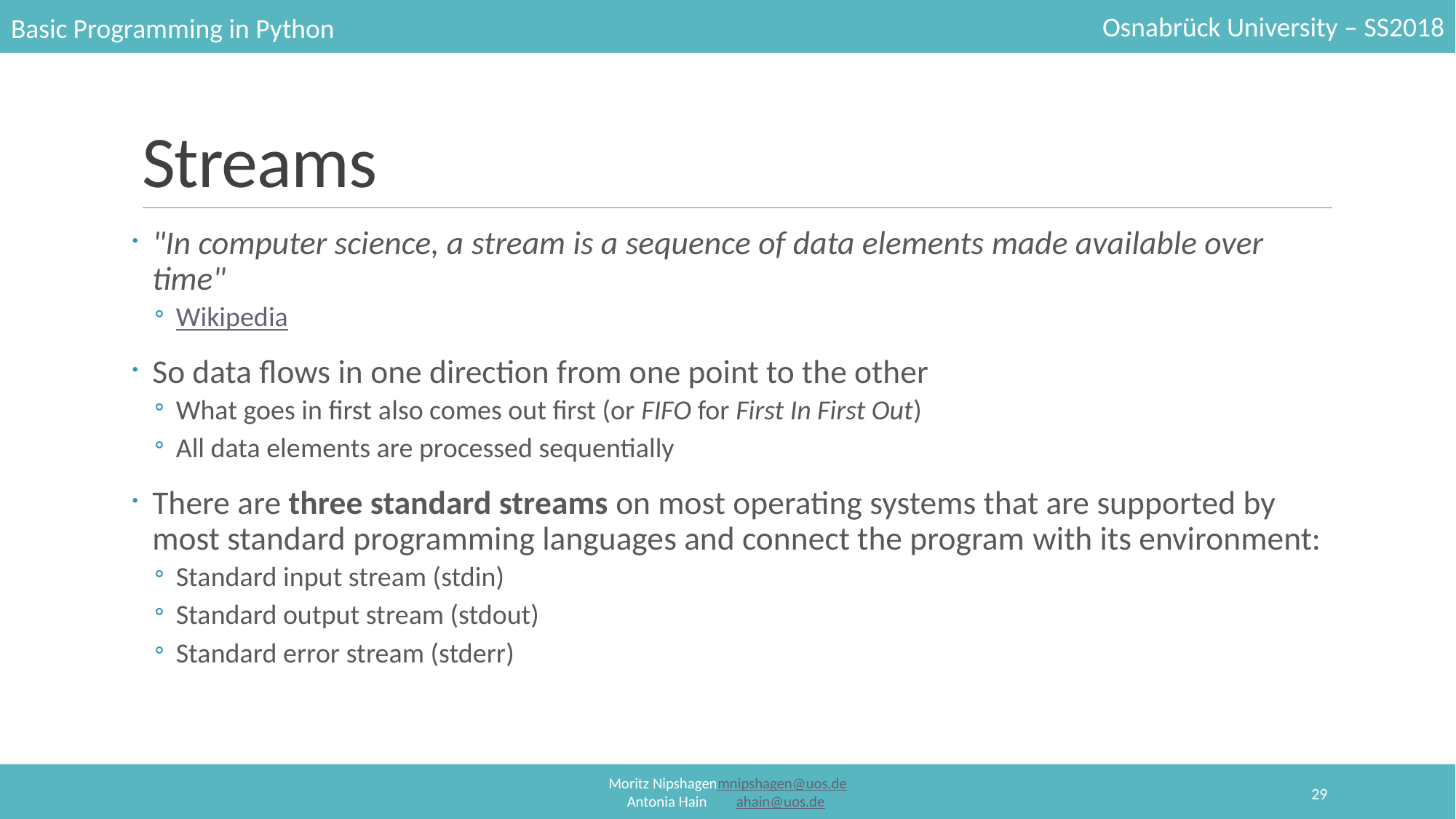

# Streams
"In computer science, a stream is a sequence of data elements made available over time"
Wikipedia
So data flows in one direction from one point to the other
What goes in first also comes out first (or FIFO for First In First Out)
All data elements are processed sequentially
There are three standard streams on most operating systems that are supported by most standard programming languages and connect the program with its environment:
Standard input stream (stdin)
Standard output stream (stdout)
Standard error stream (stderr)

29